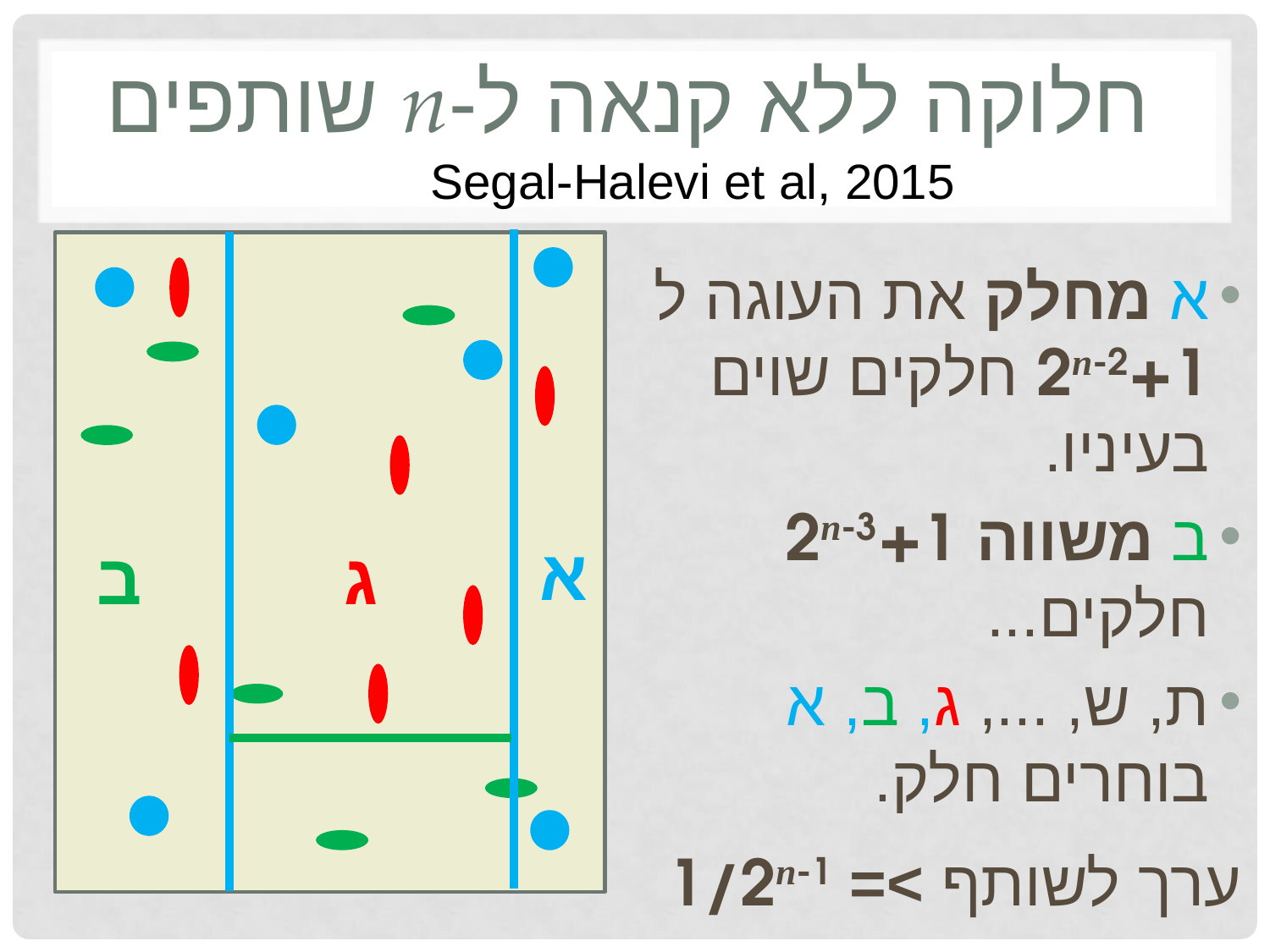

# חלוקה ללא קנאה ל-n שותפים
Segal-Halevi et al, 2015

א מחלק את העוגה ל 2n-2+1 חלקים שוים בעיניו.
ב משווה 2n-3+1 חלקים...
ת, ש, ..., ג, ב, א בוחרים חלק.

א
ג
ב

ערך לשותף >= 1/2n-1
.